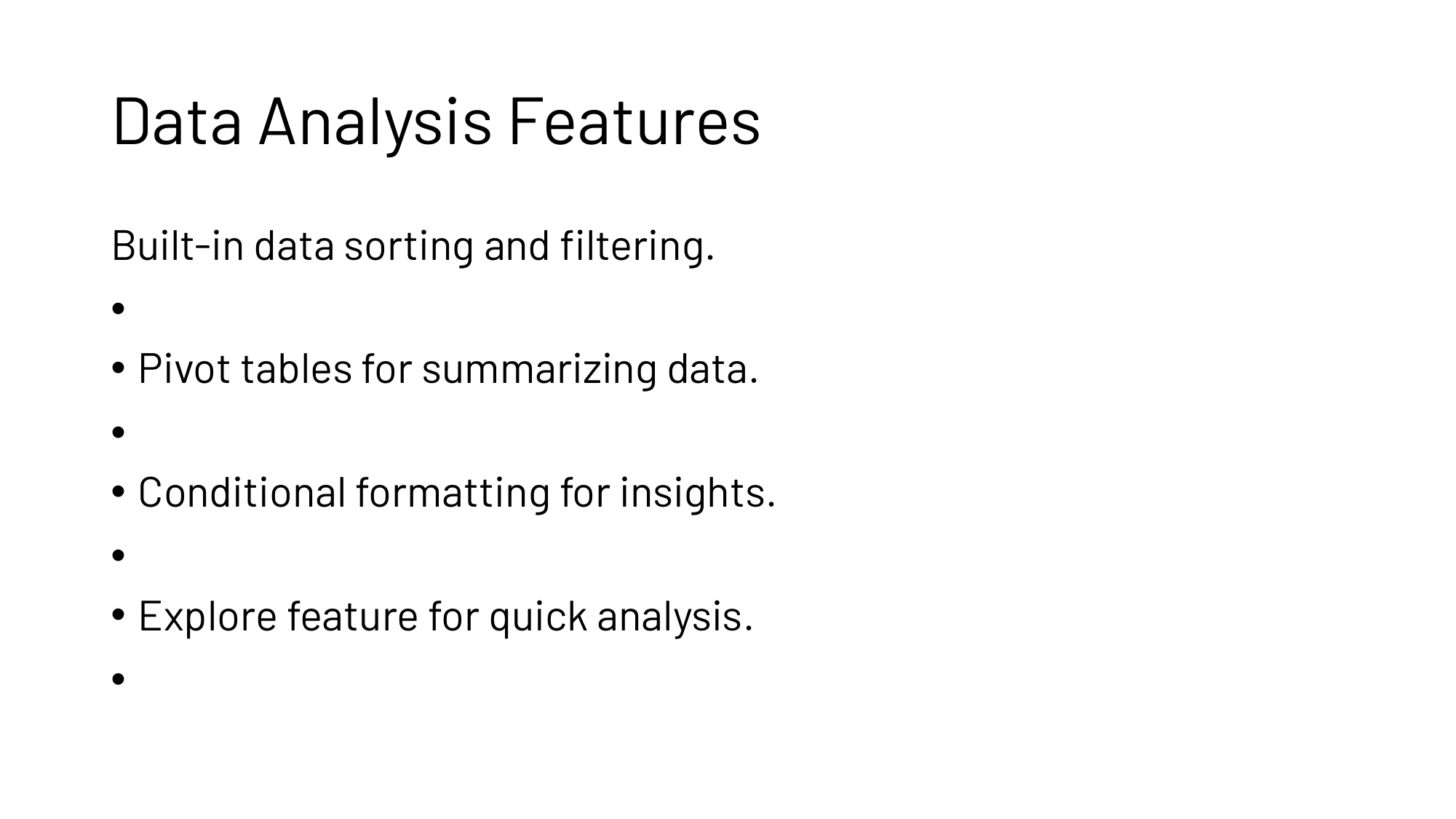

# Data Analysis Features
Built-in data sorting and filtering.

Pivot tables for summarizing data.

Conditional formatting for insights.

Explore feature for quick analysis.